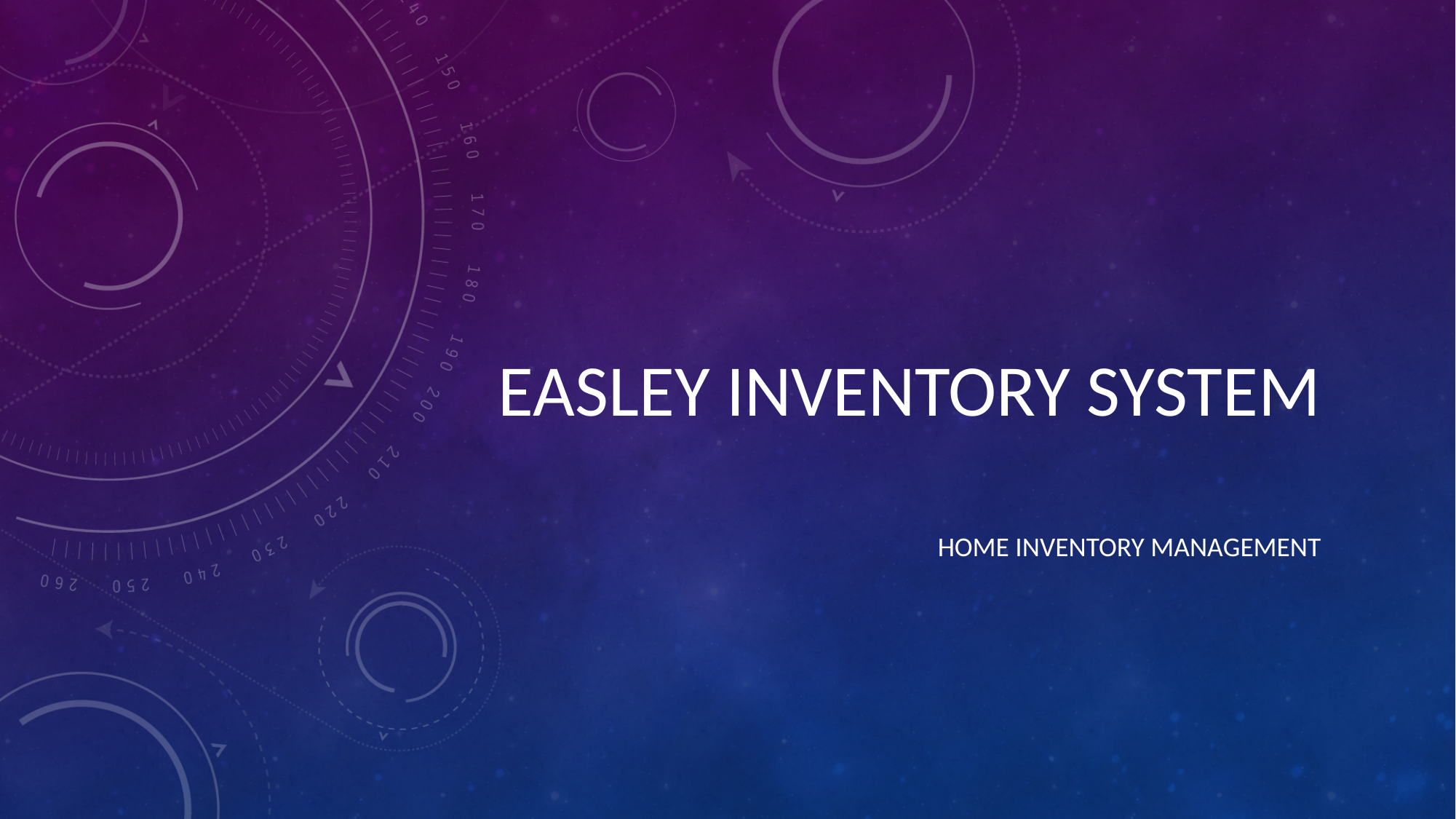

# Easley Inventory System
Home inventory management